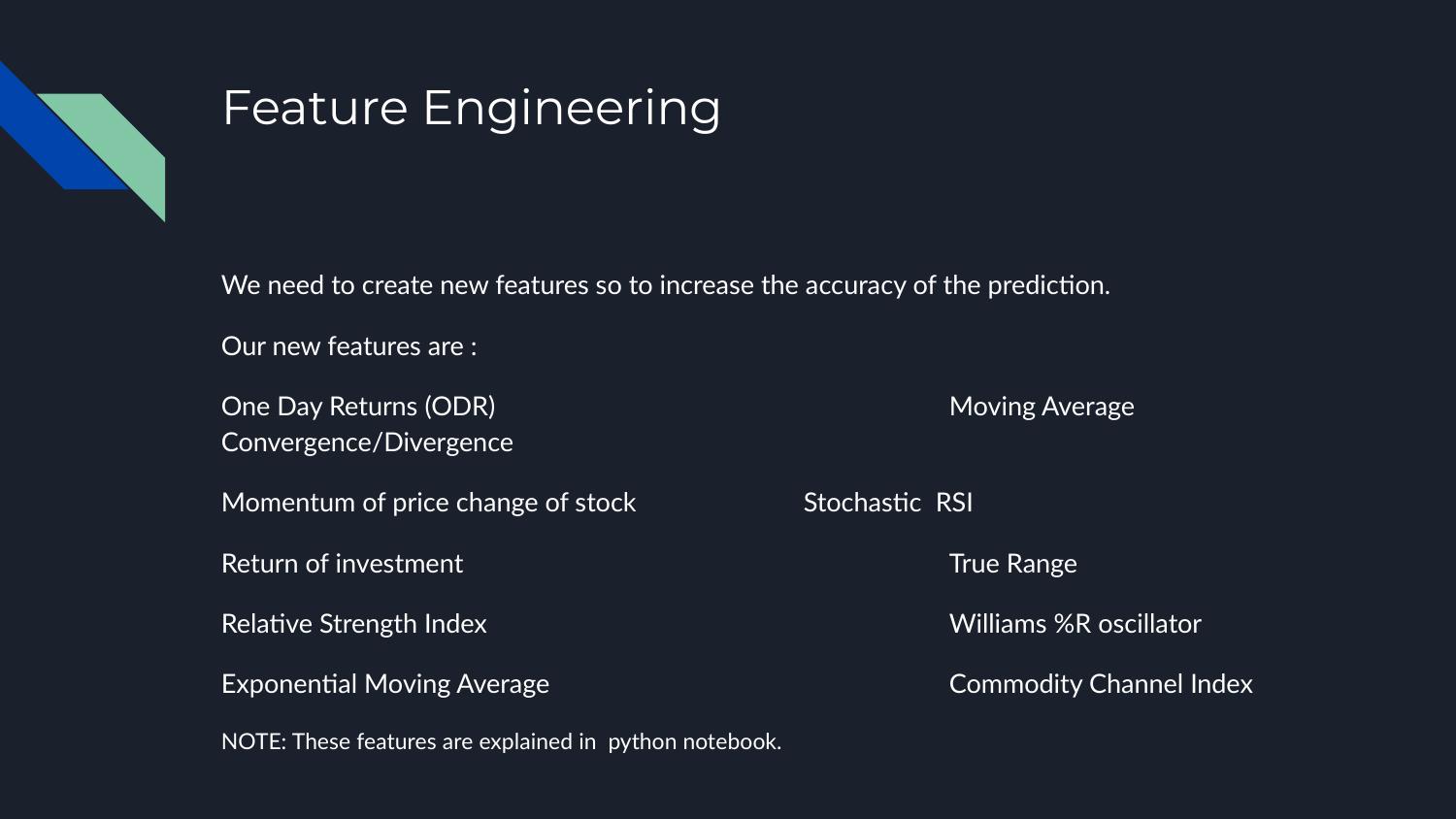

# Feature Engineering
We need to create new features so to increase the accuracy of the prediction.
Our new features are :
One Day Returns (ODR)				Moving Average Convergence/Divergence
Momentum of price change of stock		Stochastic  RSI
Return of investment				True Range
Relative Strength Index				Williams %R oscillator
Exponential Moving Average			Commodity Channel Index
NOTE: These features are explained in  python notebook.